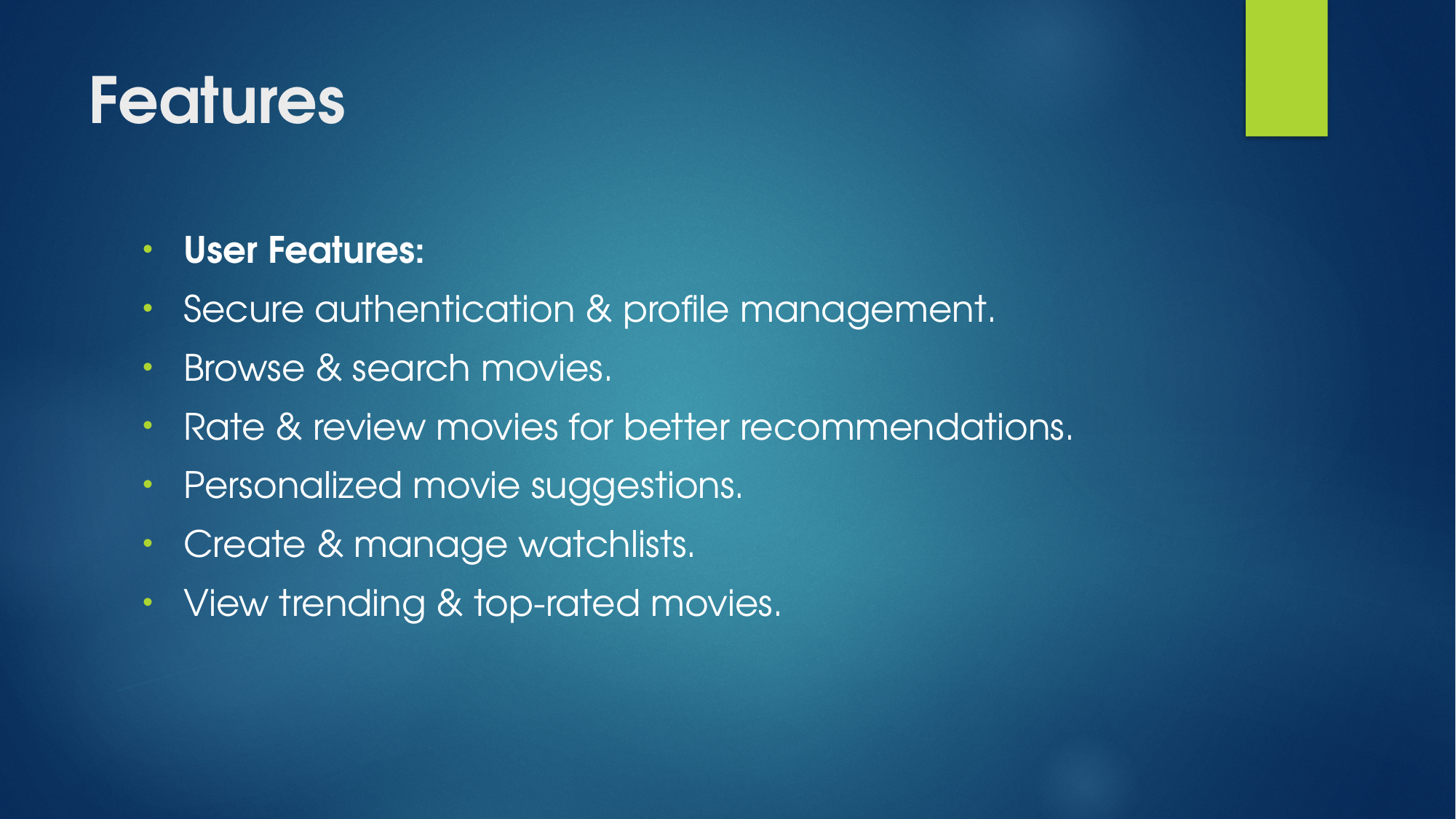

# Features
User Features:
Secure authentication & profile management.
Browse & search movies.
Rate & review movies for better recommendations.
Personalized movie suggestions.
Create & manage watchlists.
View trending & top-rated movies.